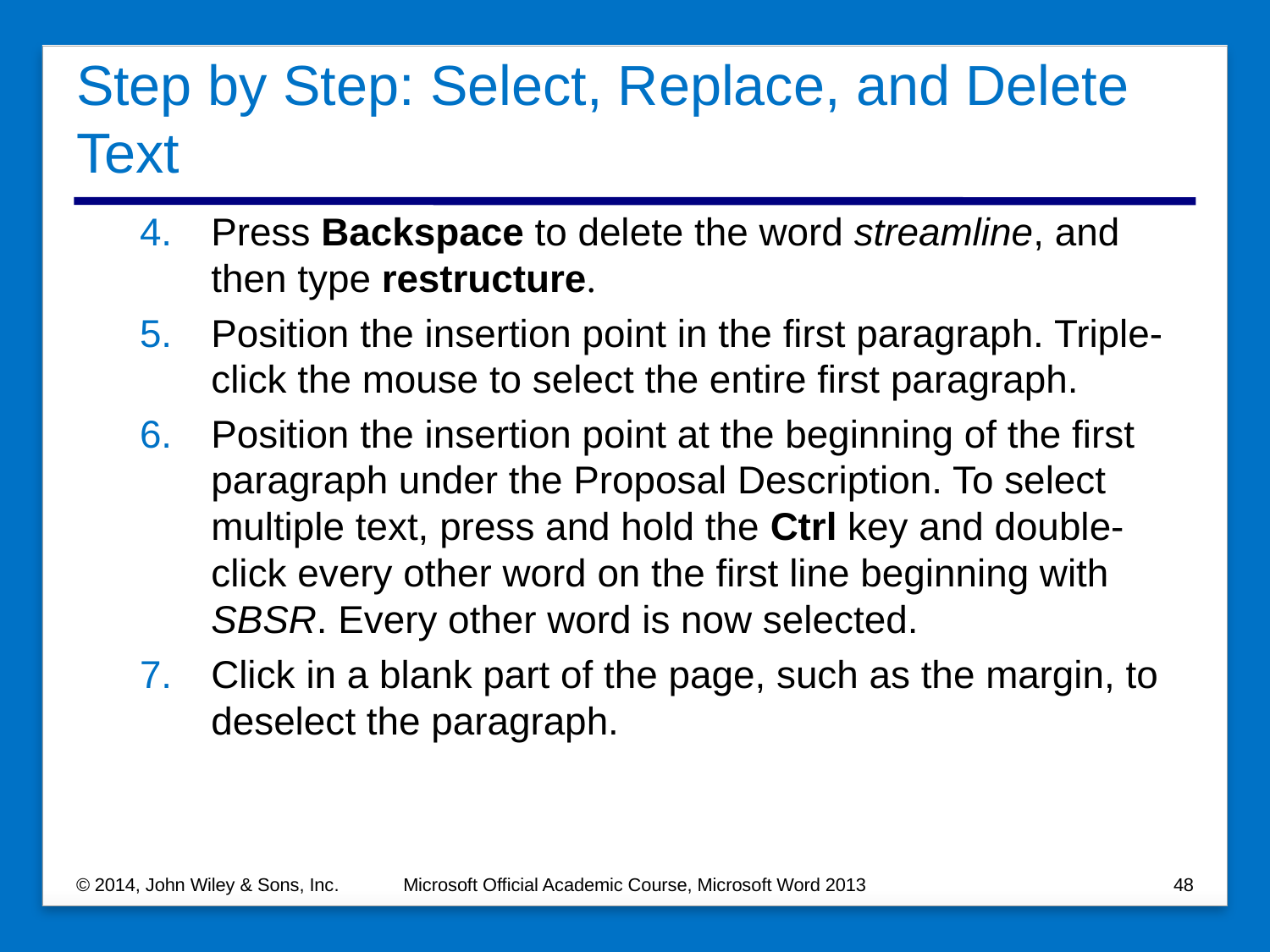

# Step by Step: Select, Replace, and Delete Text
Press Backspace to delete the word streamline, and then type restructure.
Position the insertion point in the first paragraph. Triple-click the mouse to select the entire first paragraph.
Position the insertion point at the beginning of the first paragraph under the Proposal Description. To select multiple text, press and hold the Ctrl key and double-click every other word on the first line beginning with SBSR. Every other word is now selected.
Click in a blank part of the page, such as the margin, to deselect the paragraph.

© 2014, John Wiley & Sons, Inc.
Microsoft Official Academic Course, Microsoft Word 2013
48